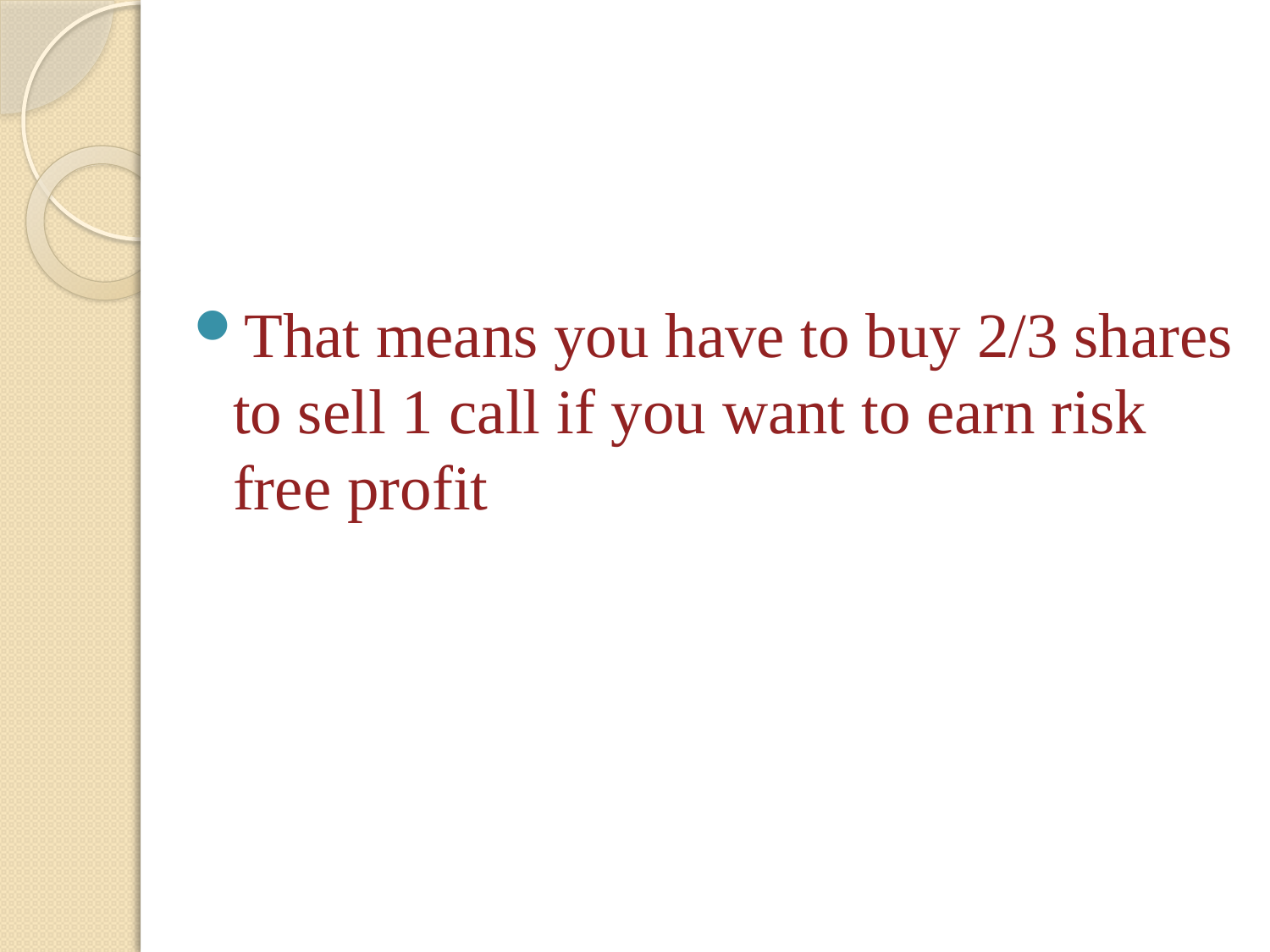

#

That means you have to buy 2/3 shares to sell 1 call if you want to earn risk free profit